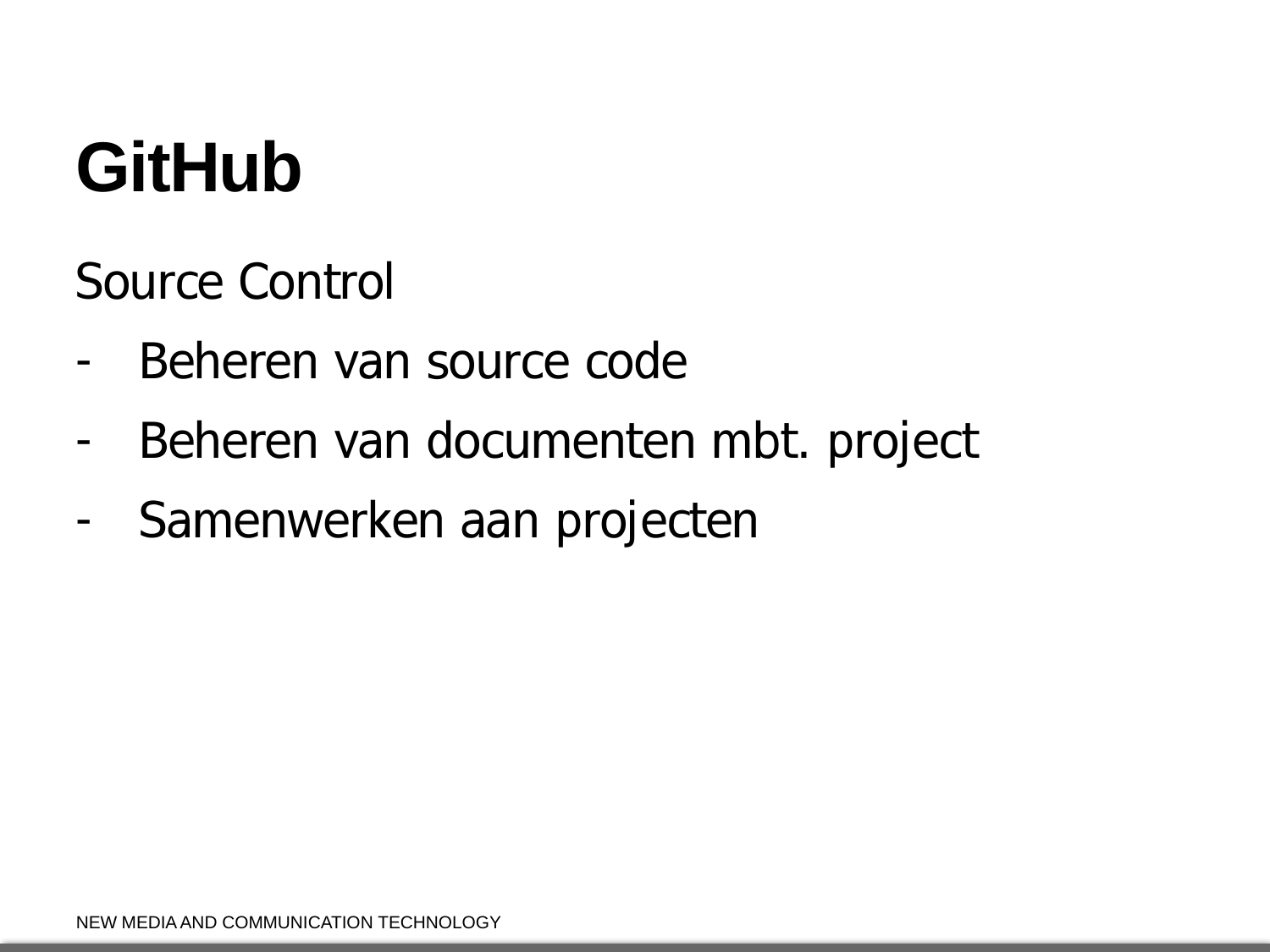

# GitHub
Source Control
Beheren van source code
Beheren van documenten mbt. project
Samenwerken aan projecten